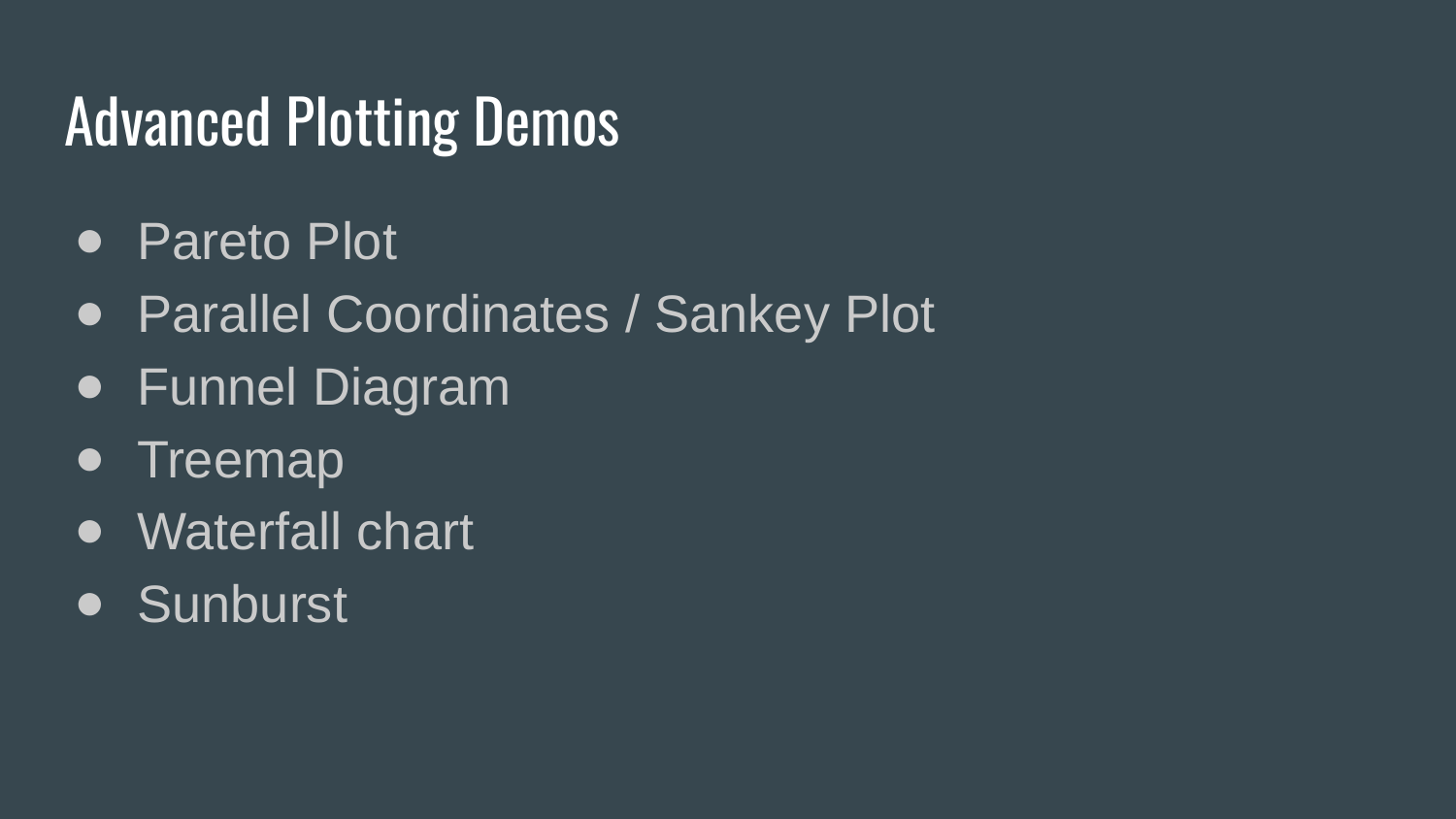

# Advanced Plotting Demos
Pareto Plot
Parallel Coordinates / Sankey Plot
Funnel Diagram
Treemap
Waterfall chart
Sunburst